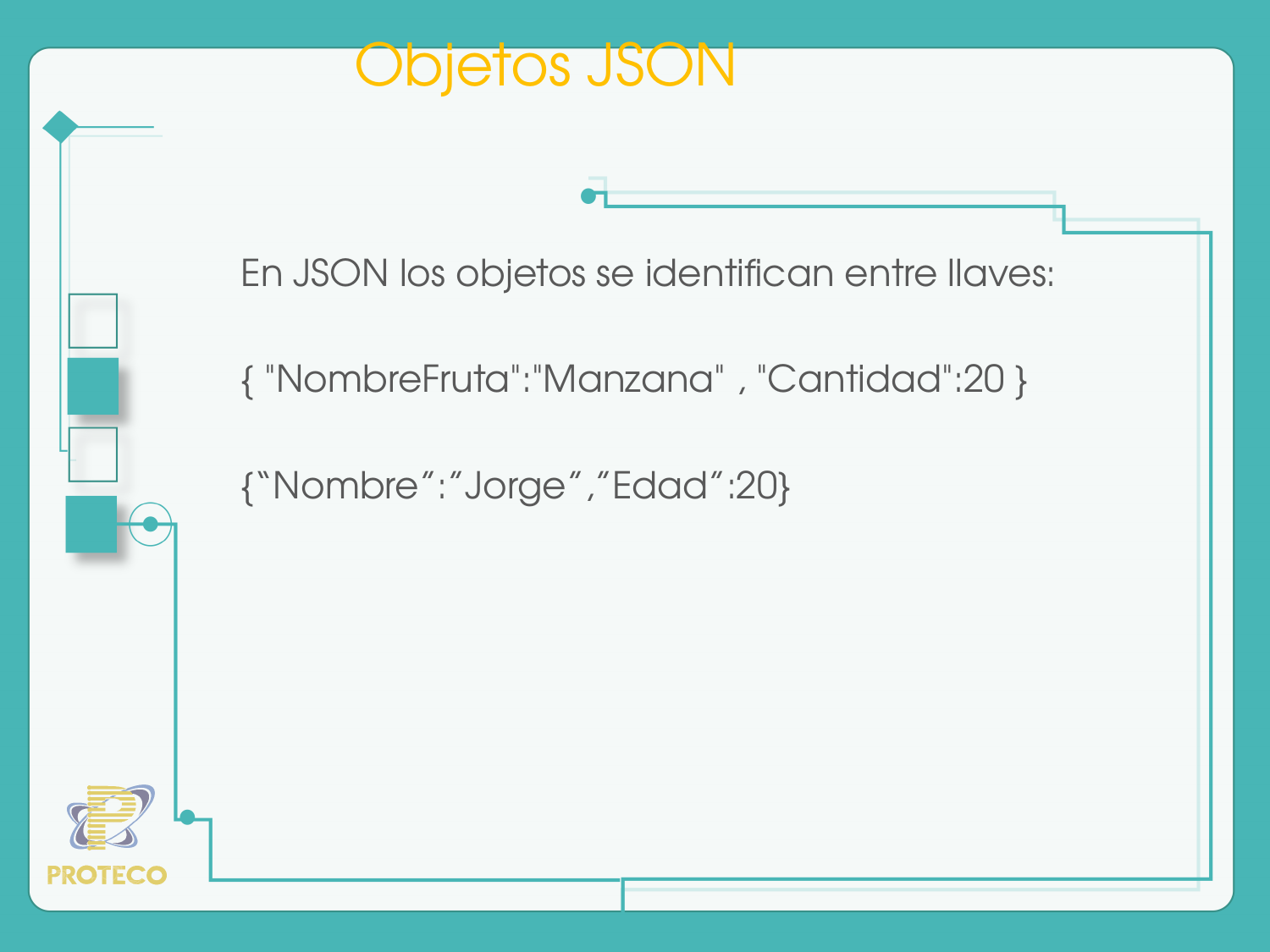

# Objetos JSON
En JSON los objetos se identifican entre llaves:

{ "NombreFruta":"Manzana" , "Cantidad":20 }

{“Nombre”:”Jorge”,”Edad”:20}